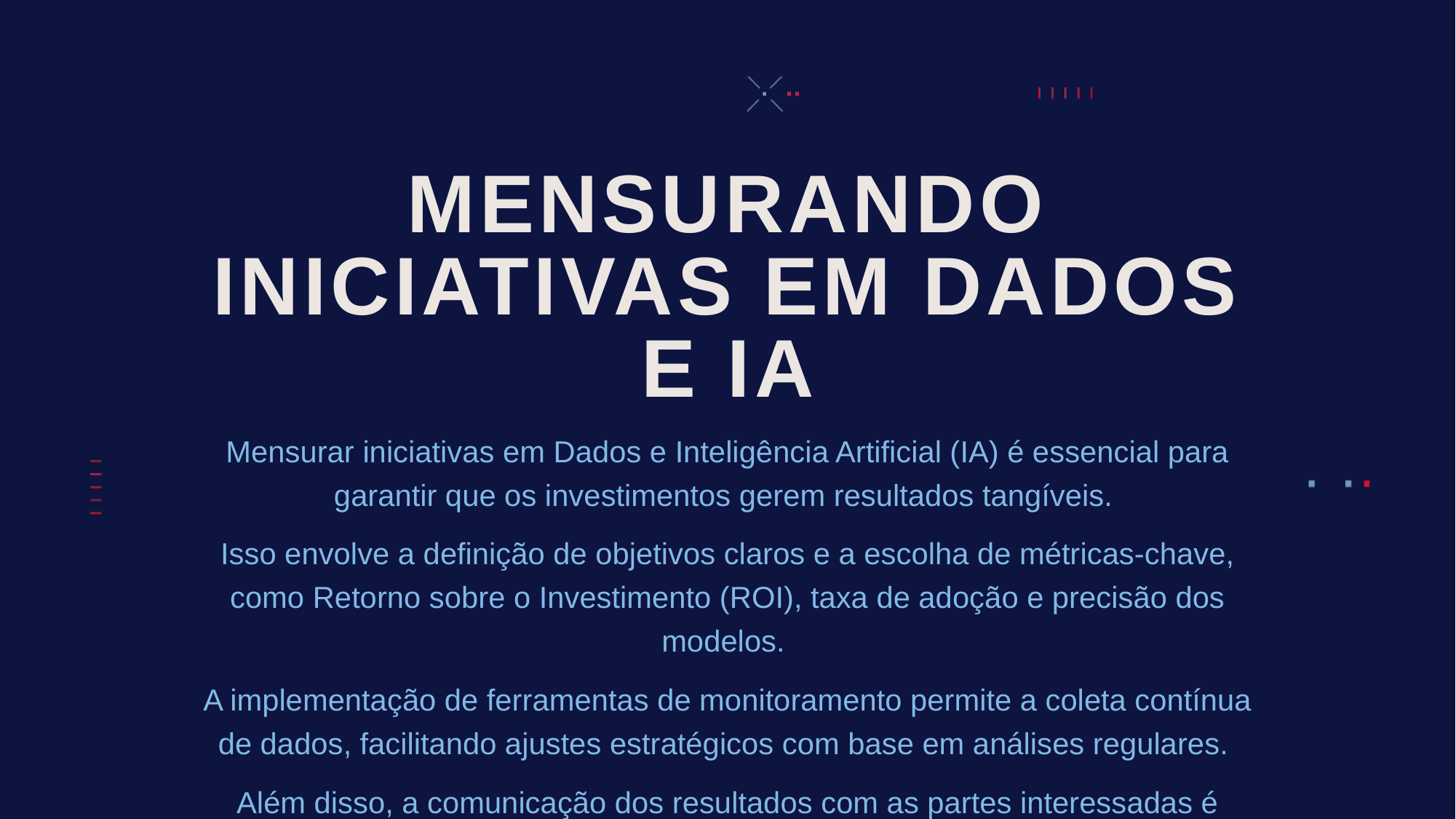

# MENSURANDO INICIATIVAS EM DADOS E IA
Mensurar iniciativas em Dados e Inteligência Artificial (IA) é essencial para garantir que os investimentos gerem resultados tangíveis.
Isso envolve a definição de objetivos claros e a escolha de métricas-chave, como Retorno sobre o Investimento (ROI), taxa de adoção e precisão dos modelos.
A implementação de ferramentas de monitoramento permite a coleta contínua de dados, facilitando ajustes estratégicos com base em análises regulares.
Além disso, a comunicação dos resultados com as partes interessadas é fundamental para manter o engajamento e o apoio às iniciativas.